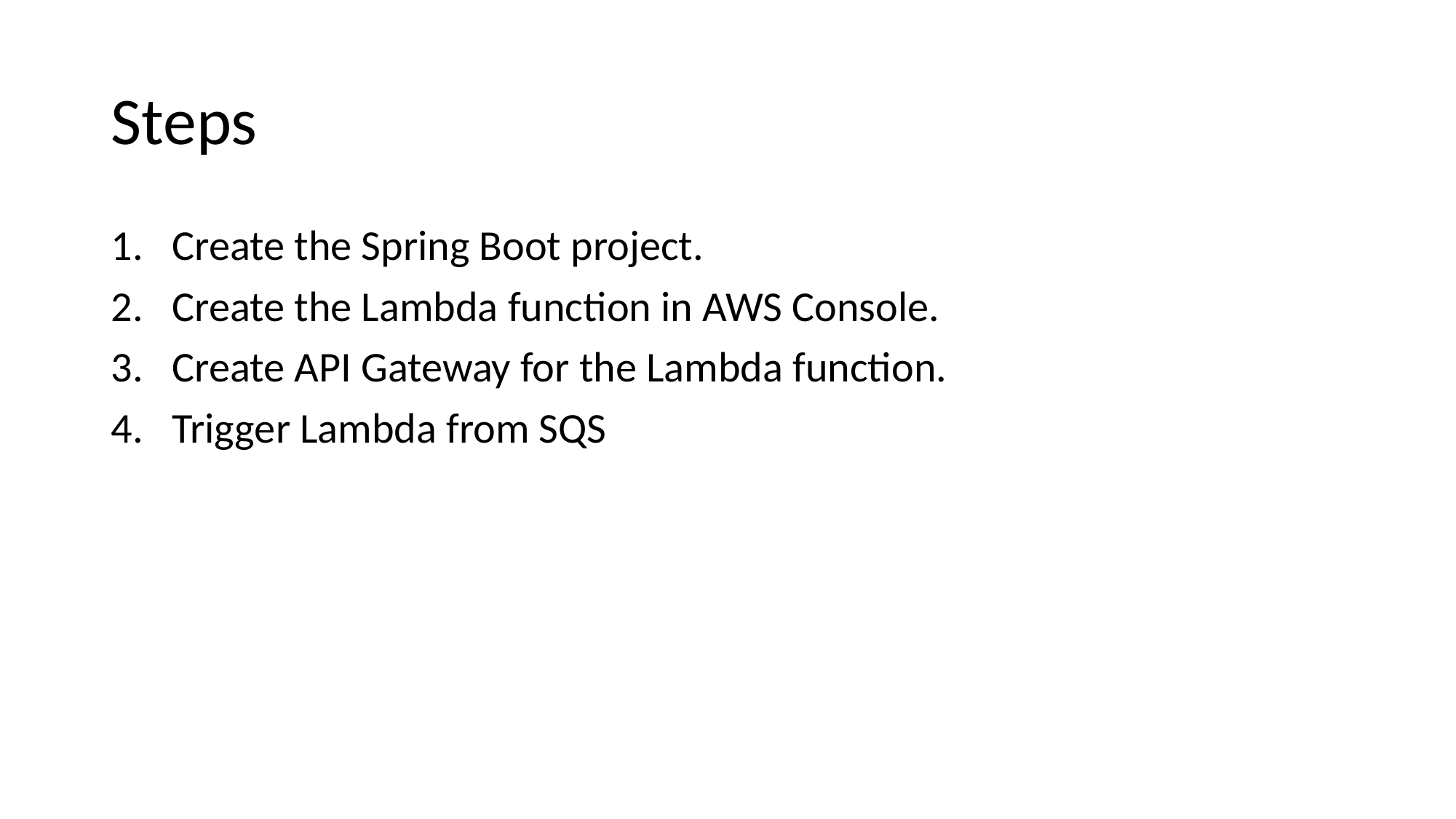

# Steps
Create the Spring Boot project.
Create the Lambda function in AWS Console.
Create API Gateway for the Lambda function.
Trigger Lambda from SQS